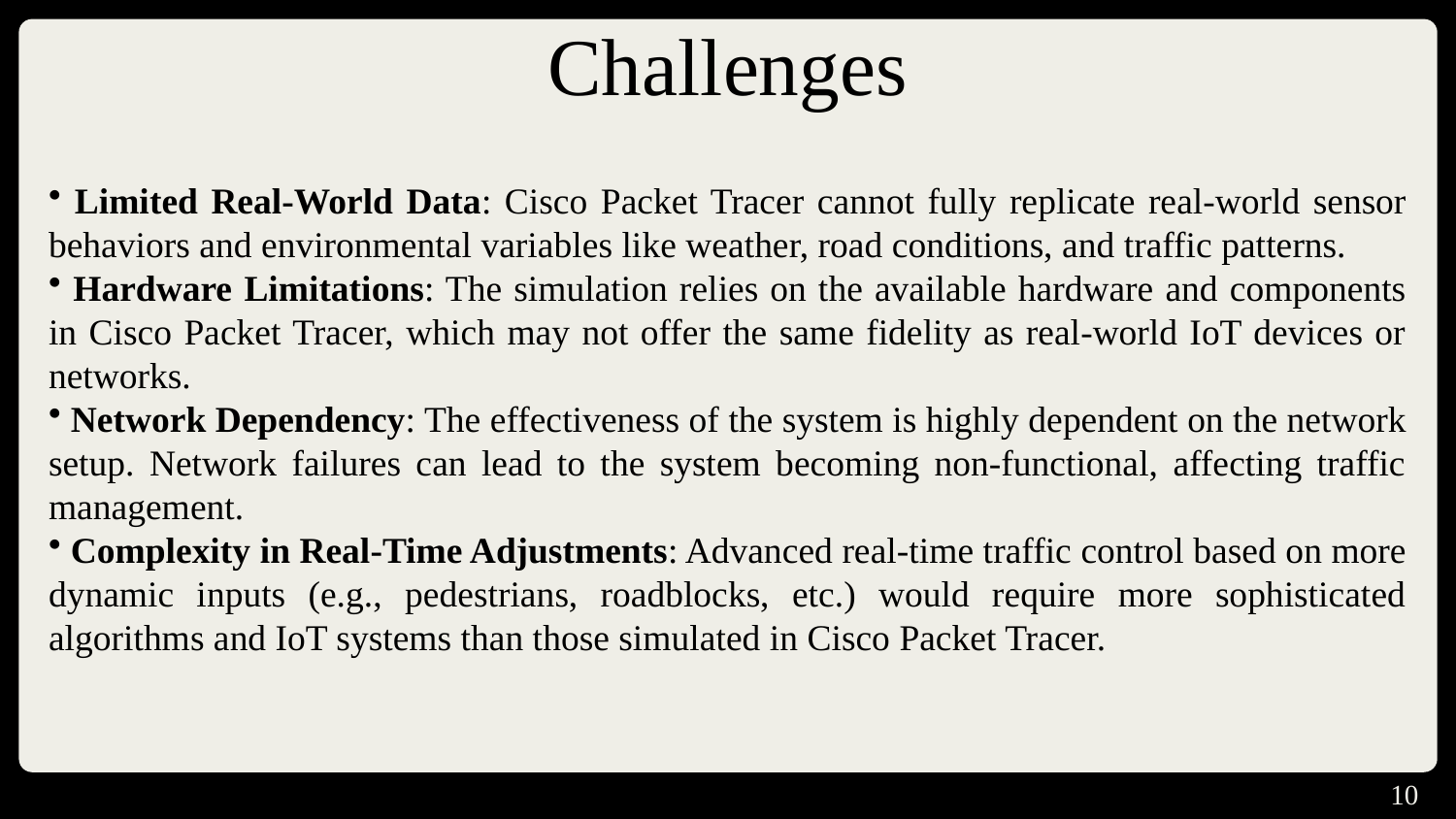

# Challenges
 Limited Real-World Data: Cisco Packet Tracer cannot fully replicate real-world sensor behaviors and environmental variables like weather, road conditions, and traffic patterns.
 Hardware Limitations: The simulation relies on the available hardware and components in Cisco Packet Tracer, which may not offer the same fidelity as real-world IoT devices or networks.
 Network Dependency: The effectiveness of the system is highly dependent on the network setup. Network failures can lead to the system becoming non-functional, affecting traffic management.
 Complexity in Real-Time Adjustments: Advanced real-time traffic control based on more dynamic inputs (e.g., pedestrians, roadblocks, etc.) would require more sophisticated algorithms and IoT systems than those simulated in Cisco Packet Tracer.

10